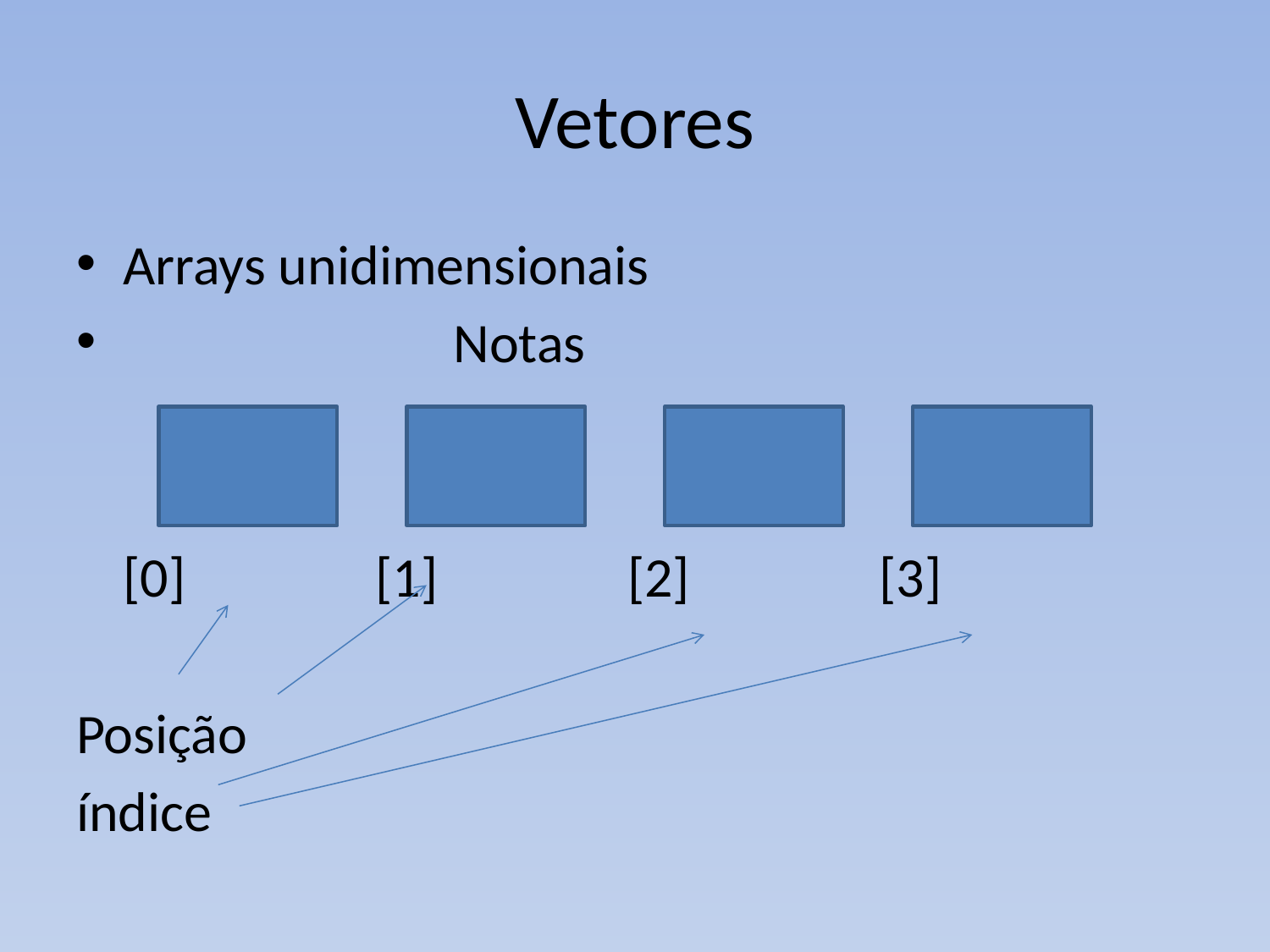

# Vetores
Arrays unidimensionais
                          Notas

		[0]               [1]               [2]               [3]

Posição
índice